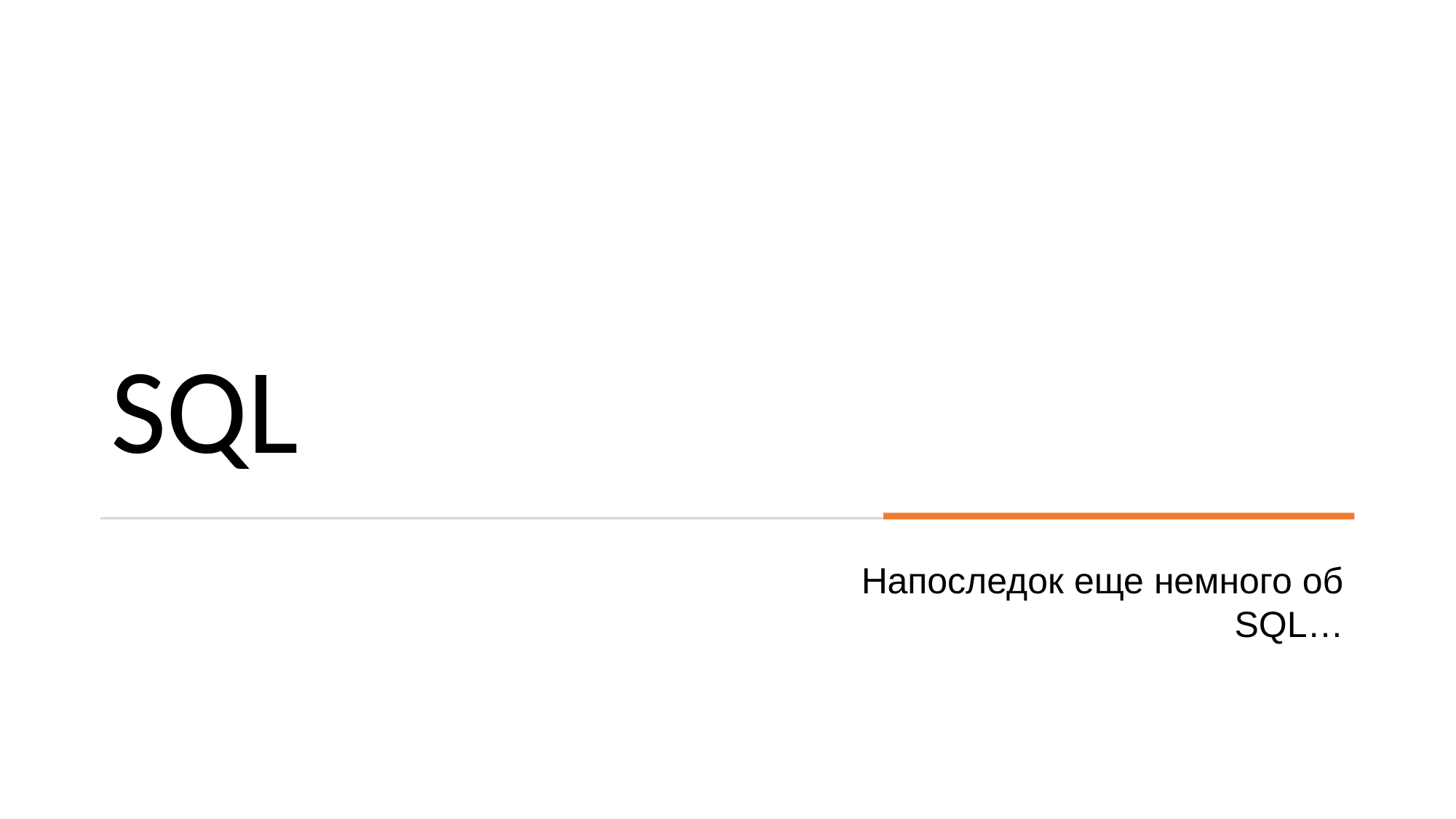

# SQL

Напоследок еще немного об SQL…